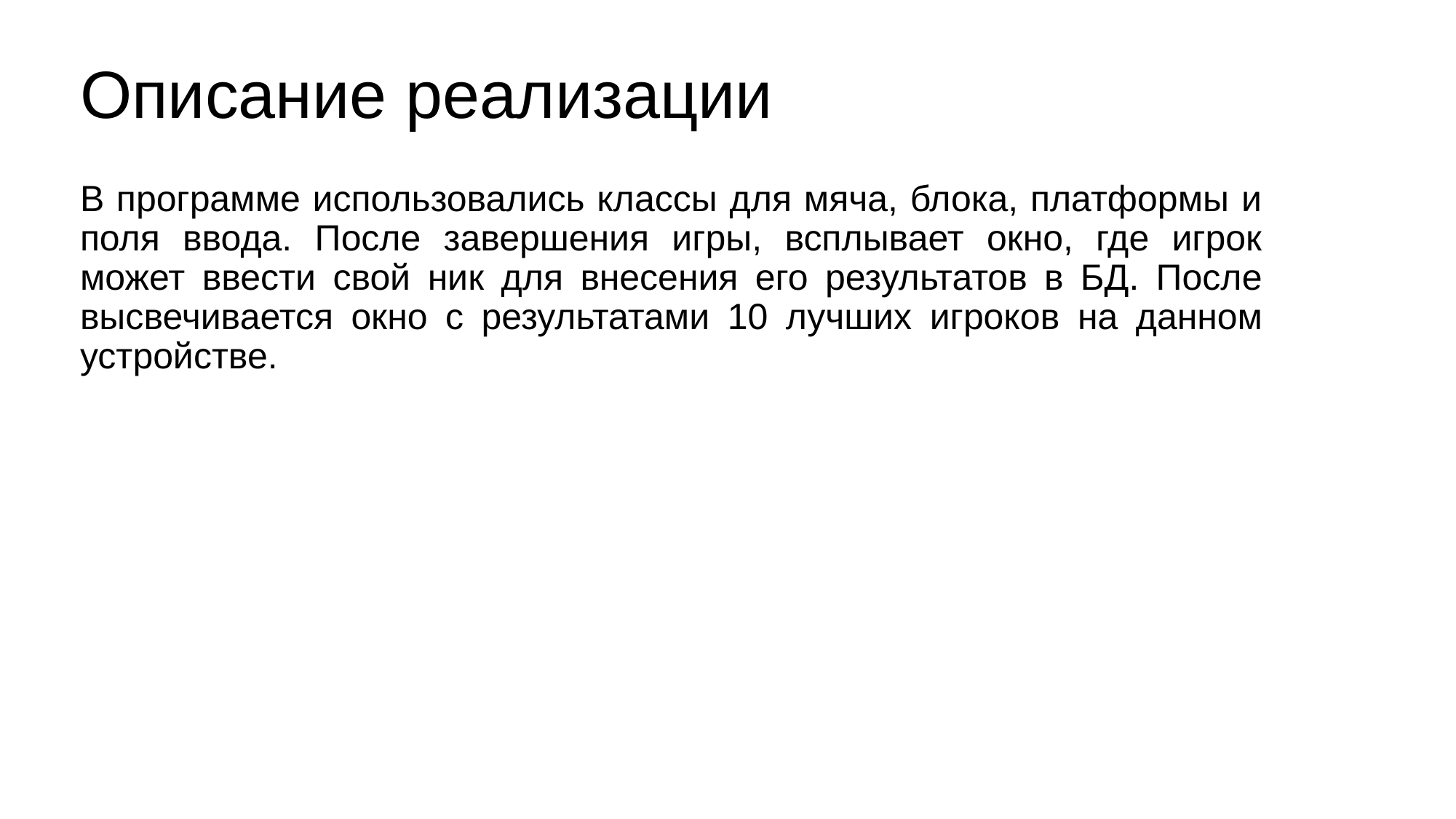

# Описание реализации
В программе использовались классы для мяча, блока, платформы и поля ввода. После завершения игры, всплывает окно, где игрок может ввести свой ник для внесения его результатов в БД. После высвечивается окно с результатами 10 лучших игроков на данном устройстве.